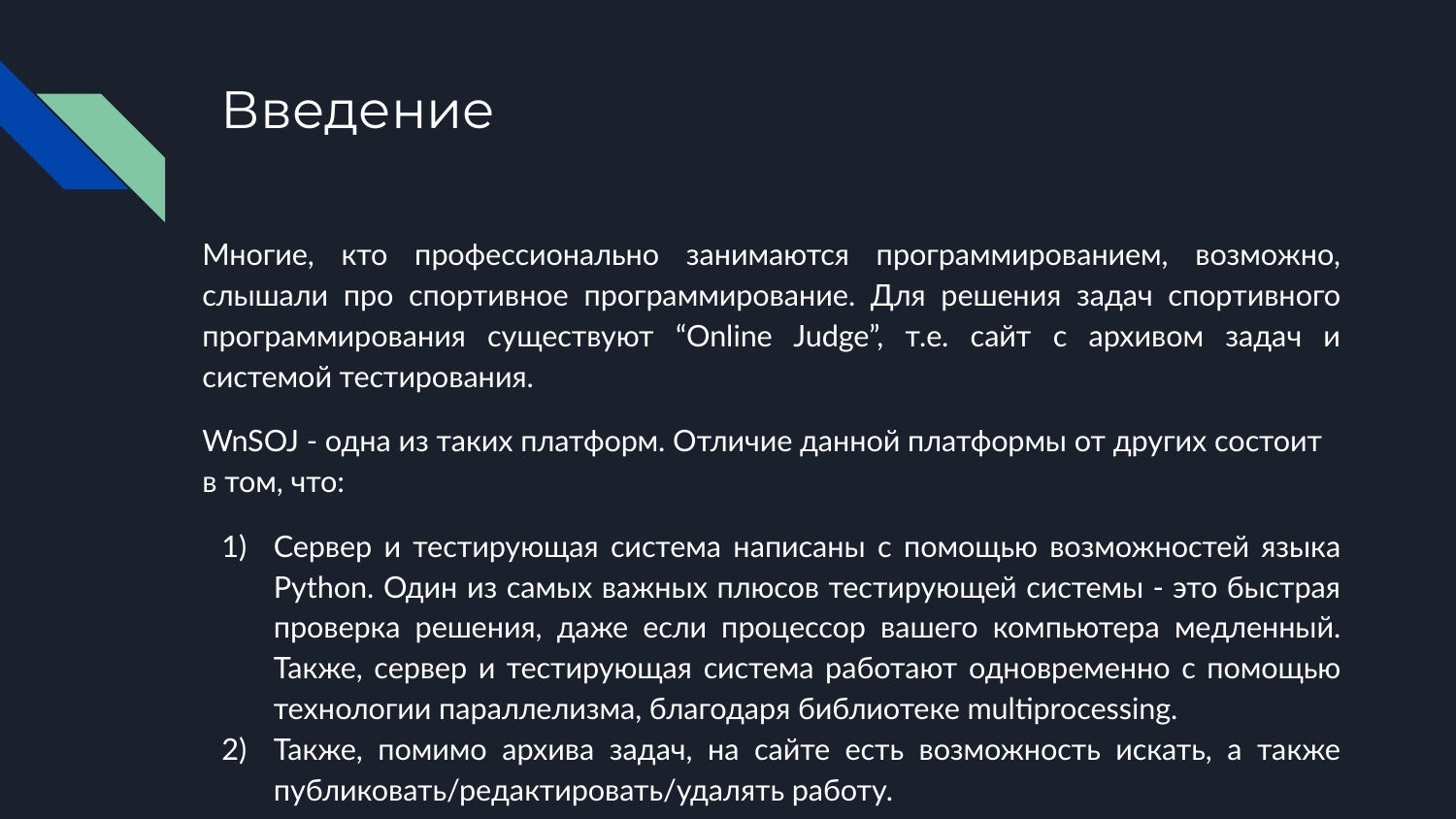

# Введение
Многие, кто профессионально занимаются программированием, возможно, слышали про спортивное программирование. Для решения задач спортивного программирования существуют “Online Judge”, т.е. сайт с архивом задач и системой тестирования.
WnSOJ - одна из таких платформ. Отличие данной платформы от других состоит в том, что:
Сервер и тестирующая система написаны с помощью возможностей языка Python. Один из самых важных плюсов тестирующей системы - это быстрая проверка решения, даже если процессор вашего компьютера медленный. Также, сервер и тестирующая система работают одновременно с помощью технологии параллелизма, благодаря библиотеке multiprocessing.
Также, помимо архива задач, на сайте есть возможность искать, а также публиковать/редактировать/удалять работу.